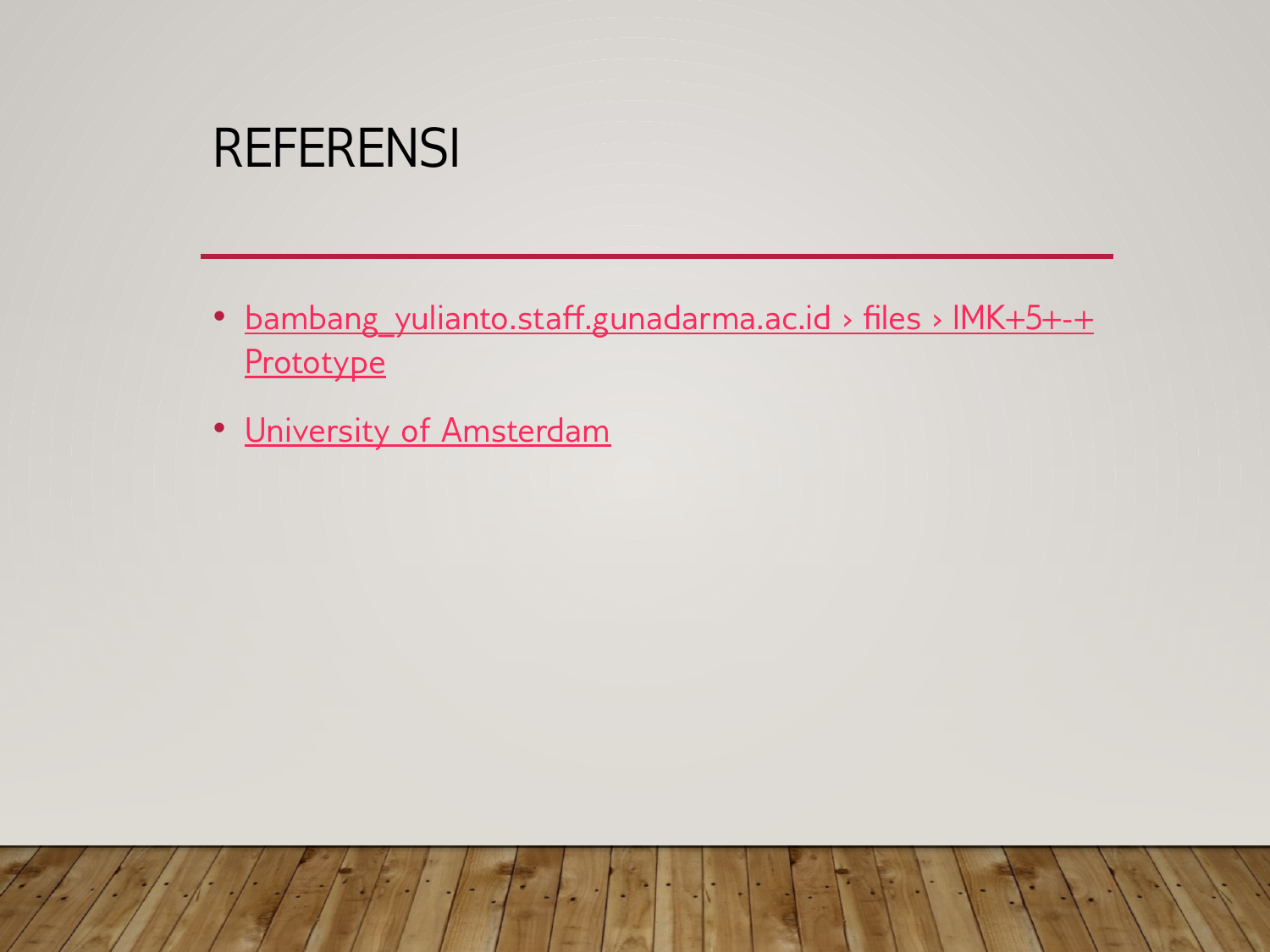

# Referensi
bambang_yulianto.staff.gunadarma.ac.id › files › IMK+5+-+Prototype
University of Amsterdam